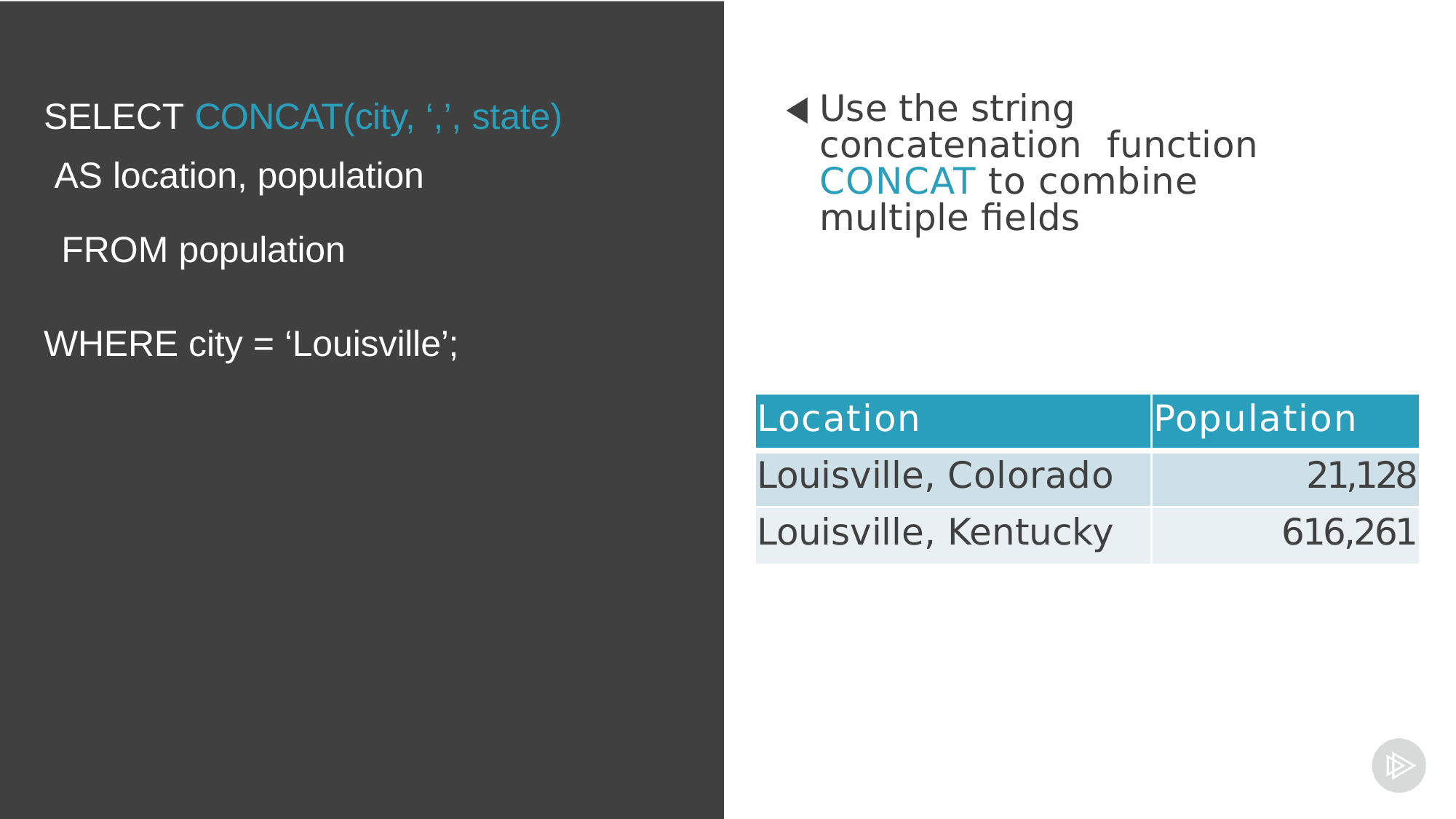

◀ Use the string concatenation  function CONCAT to combine  multiple fields
# SELECT CONCAT(city, ‘,’, state)
AS location, population
FROM population
WHERE city = ‘Louisville’;
| Location | Population |
| --- | --- |
| Louisville, Colorado | 21,128 |
| Louisville, Kentucky | 616,261 |